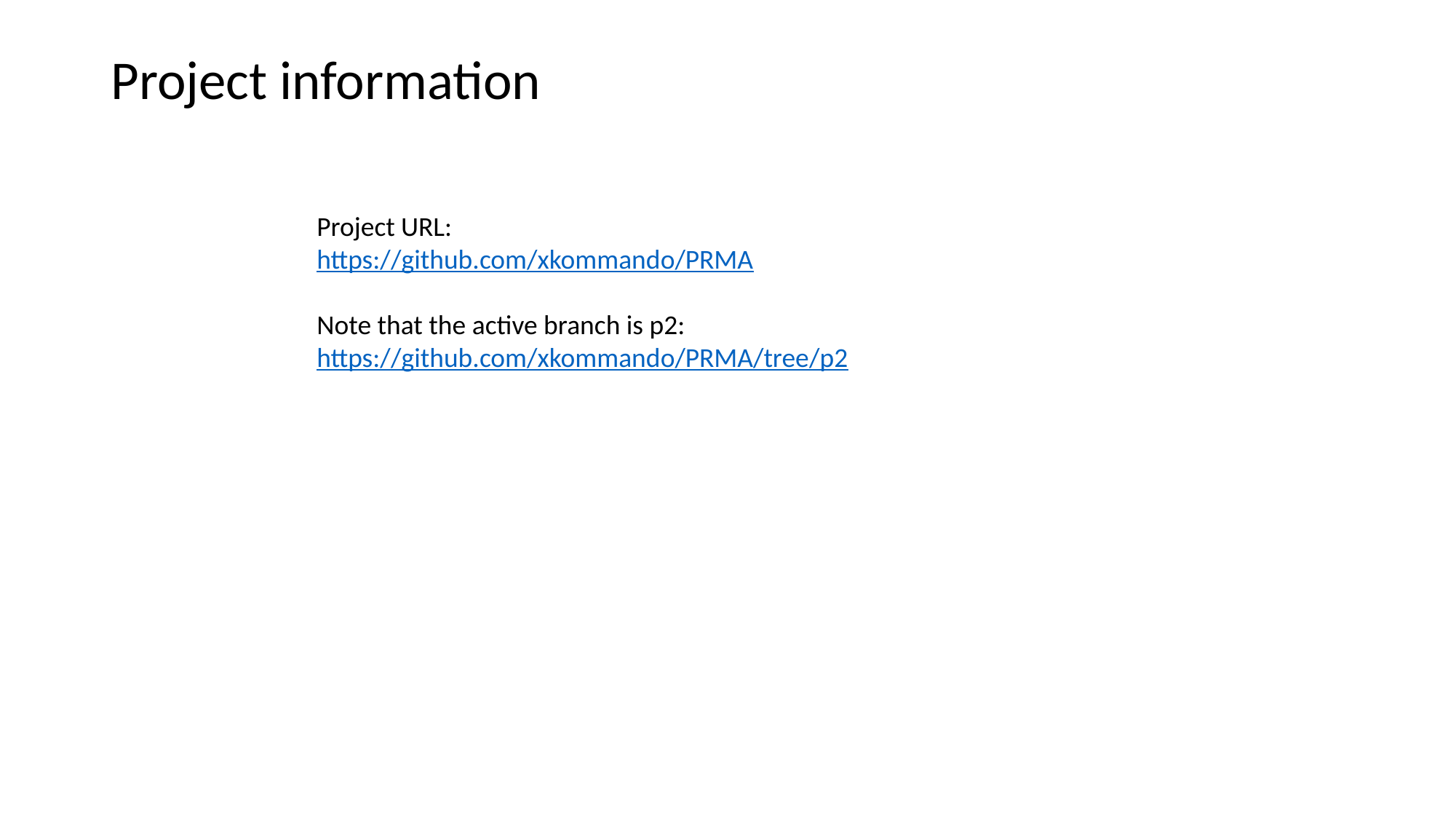

# Project information
Project URL:
https://github.com/xkommando/PRMA

Note that the active branch is p2:
https://github.com/xkommando/PRMA/tree/p2